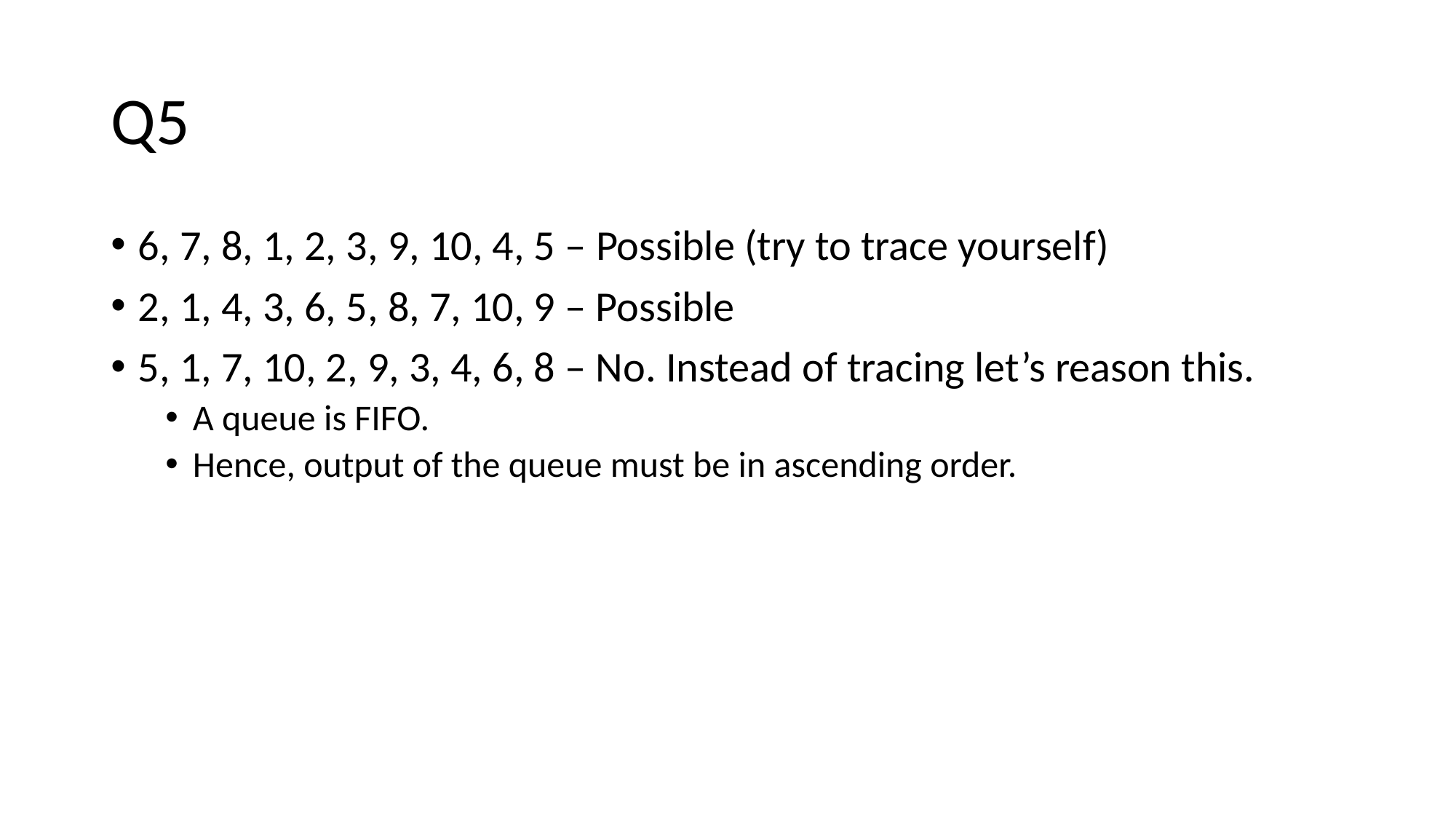

# Q5
6, 7, 8, 1, 2, 3, 9, 10, 4, 5 – Possible (try to trace yourself)
2, 1, 4, 3, 6, 5, 8, 7, 10, 9 – Possible
5, 1, 7, 10, 2, 9, 3, 4, 6, 8 – No. Instead of tracing let’s reason this.
A queue is FIFO.
Hence, output of the queue must be in ascending order.